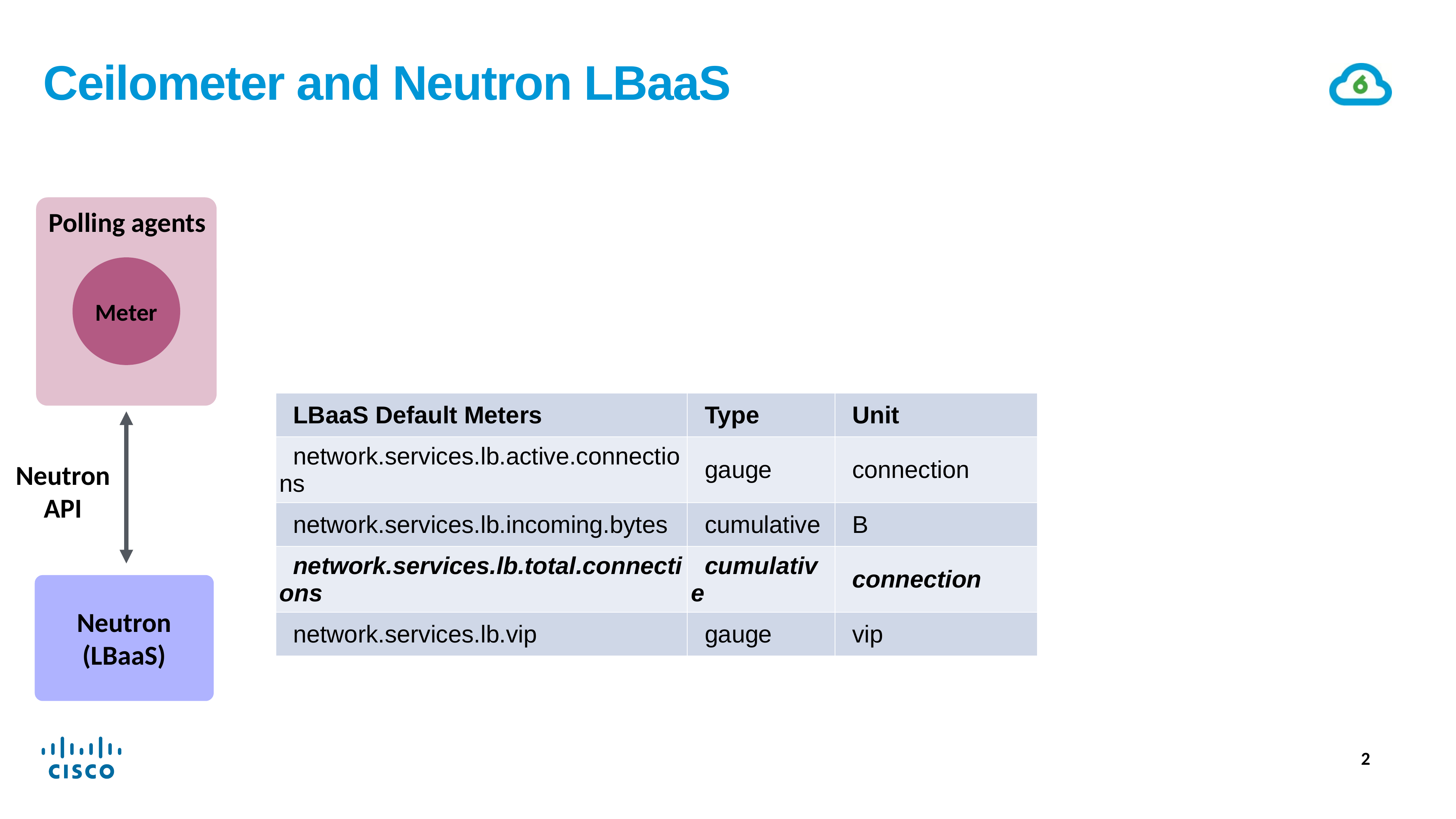

# Ceilometer and Neutron LBaaS

Polling agents

Meter
| LBaaS Default Meters | Type | Unit |
| --- | --- | --- |
| network.services.lb.active.connections | gauge | connection |
| network.services.lb.incoming.bytes | cumulative | B |
| network.services.lb.total.connections | cumulative | connection |
| network.services.lb.vip | gauge | vip |

Neutron API

Neutron
(LBaaS)
2